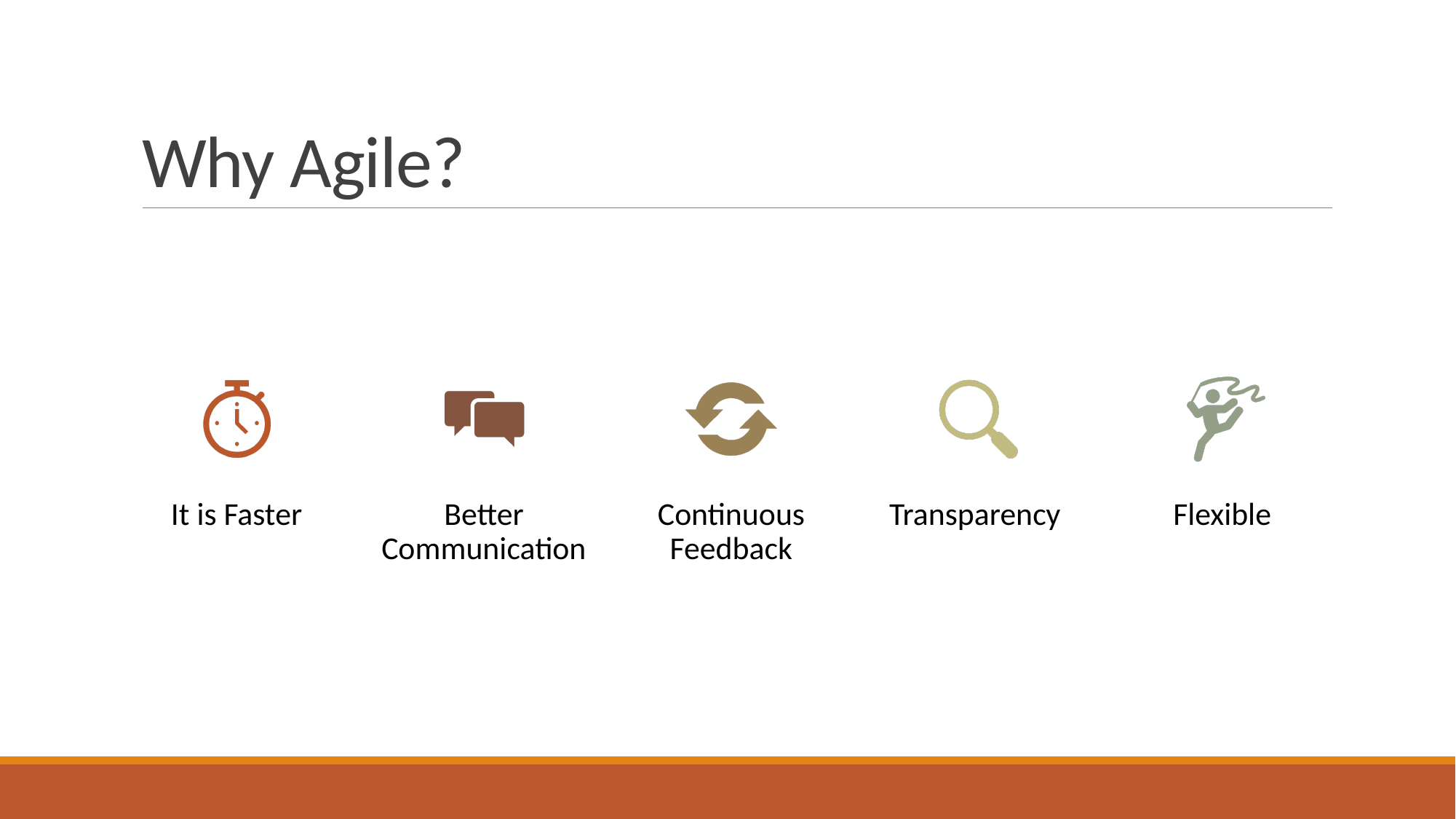

# Why Agile?
It is Faster
Better Communication
Continuous Feedback
Transparency
Flexible